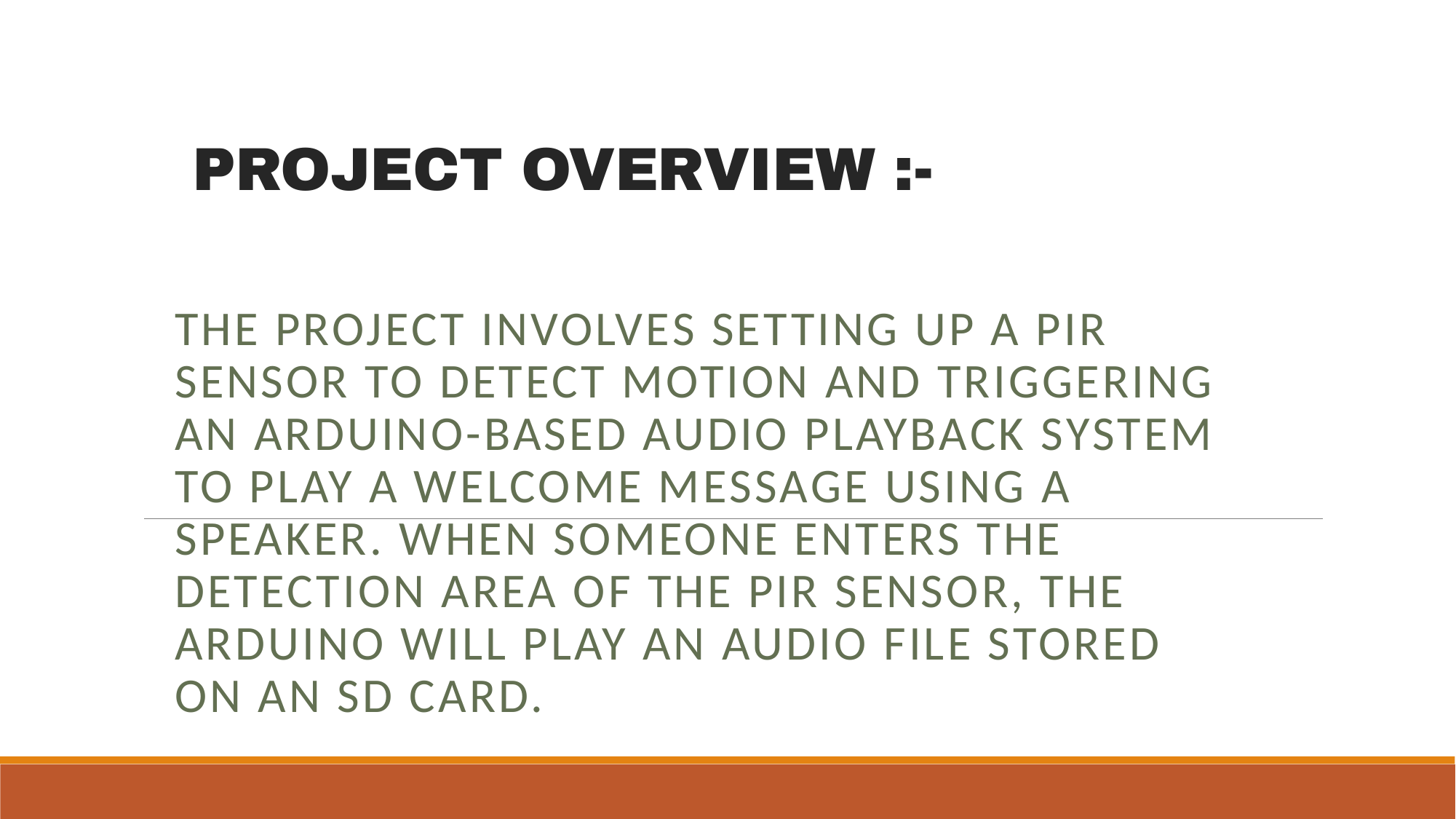

# PROJECT OVERVIEW :-
The project involves setting up a PIR sensor to detect motion and triggering an Arduino-based audio playback system to play a welcome message using a speaker. When someone enters the detection area of the PIR sensor, the Arduino will play an audio file stored on an SD card.